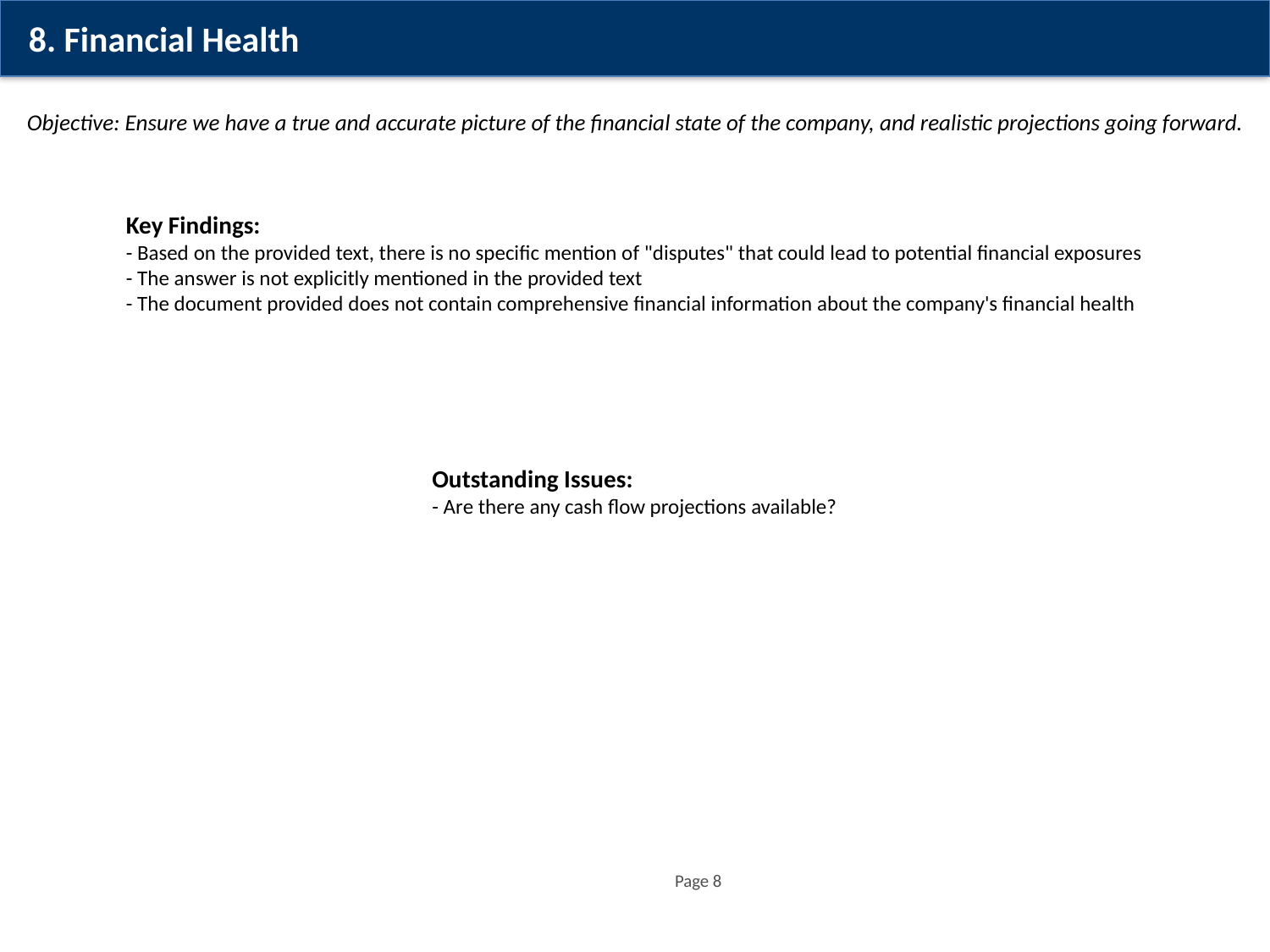

8. Financial Health
Objective: Ensure we have a true and accurate picture of the financial state of the company, and realistic projections going forward.
Key Findings:
- Based on the provided text, there is no specific mention of "disputes" that could lead to potential financial exposures
- The answer is not explicitly mentioned in the provided text
- The document provided does not contain comprehensive financial information about the company's financial health
Outstanding Issues:
- Are there any cash flow projections available?
Page 8